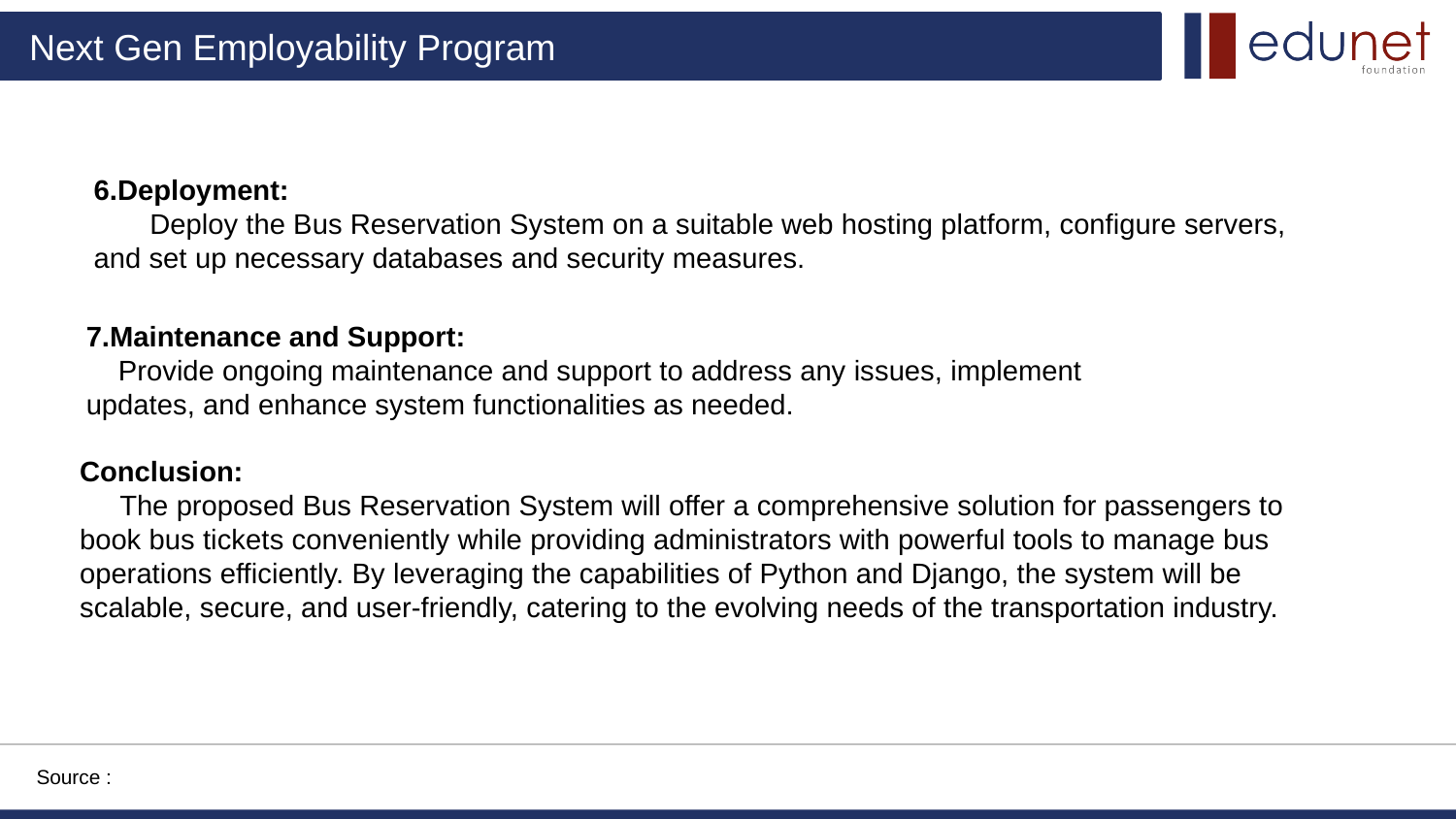

6.Deployment:
       Deploy the Bus Reservation System on a suitable web hosting platform, configure servers, and set up necessary databases and security measures.

7.Maintenance and Support:
    Provide ongoing maintenance and support to address any issues, implement updates, and enhance system functionalities as needed.

Conclusion:
     The proposed Bus Reservation System will offer a comprehensive solution for passengers to book bus tickets conveniently while providing administrators with powerful tools to manage bus operations efficiently. By leveraging the capabilities of Python and Django, the system will be scalable, secure, and user-friendly, catering to the evolving needs of the transportation industry.

Source :